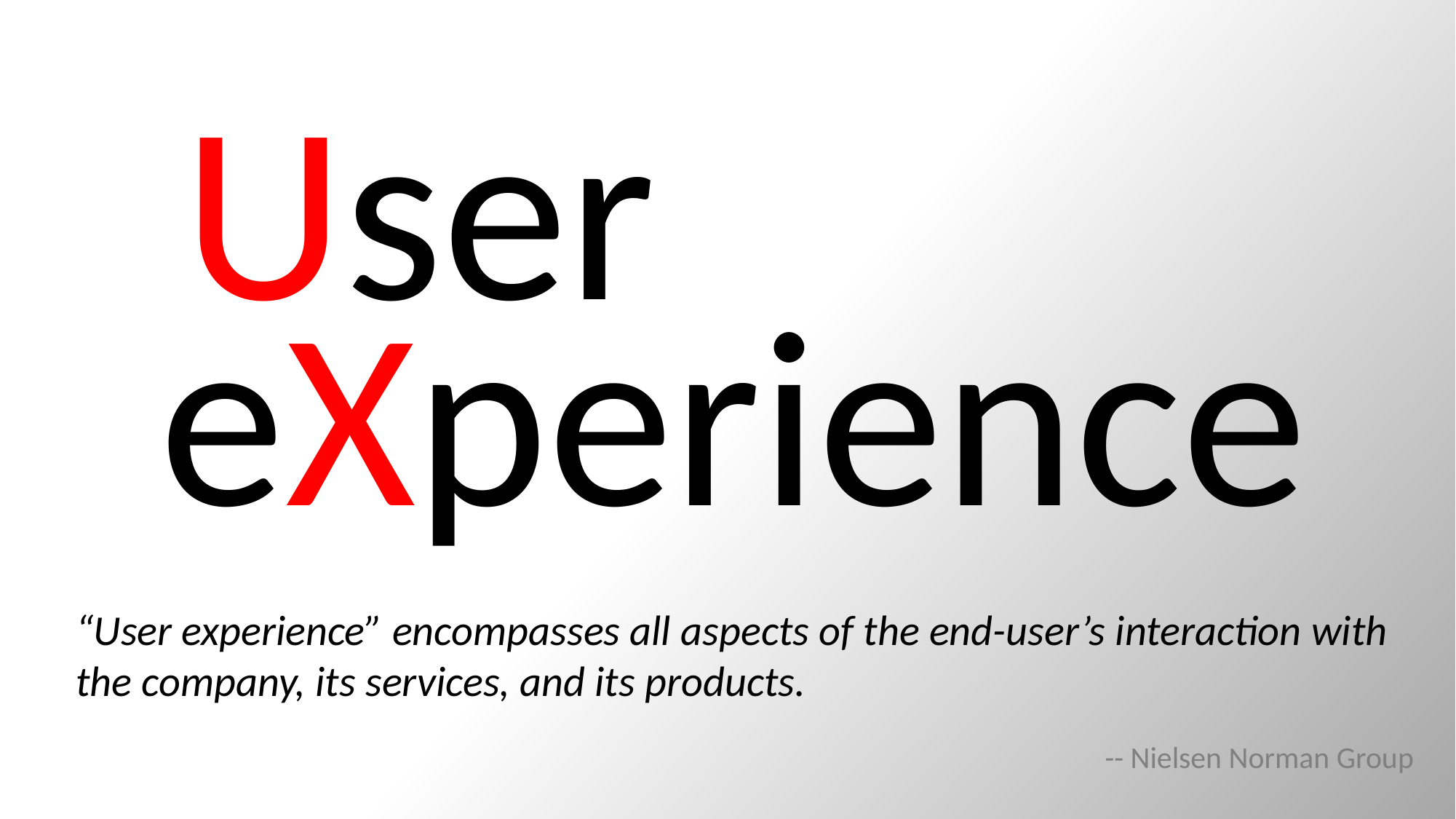

User
eXperience
“User experience” encompasses all aspects of the end-user’s interaction with the company, its services, and its products.

-- Nielsen Norman Group